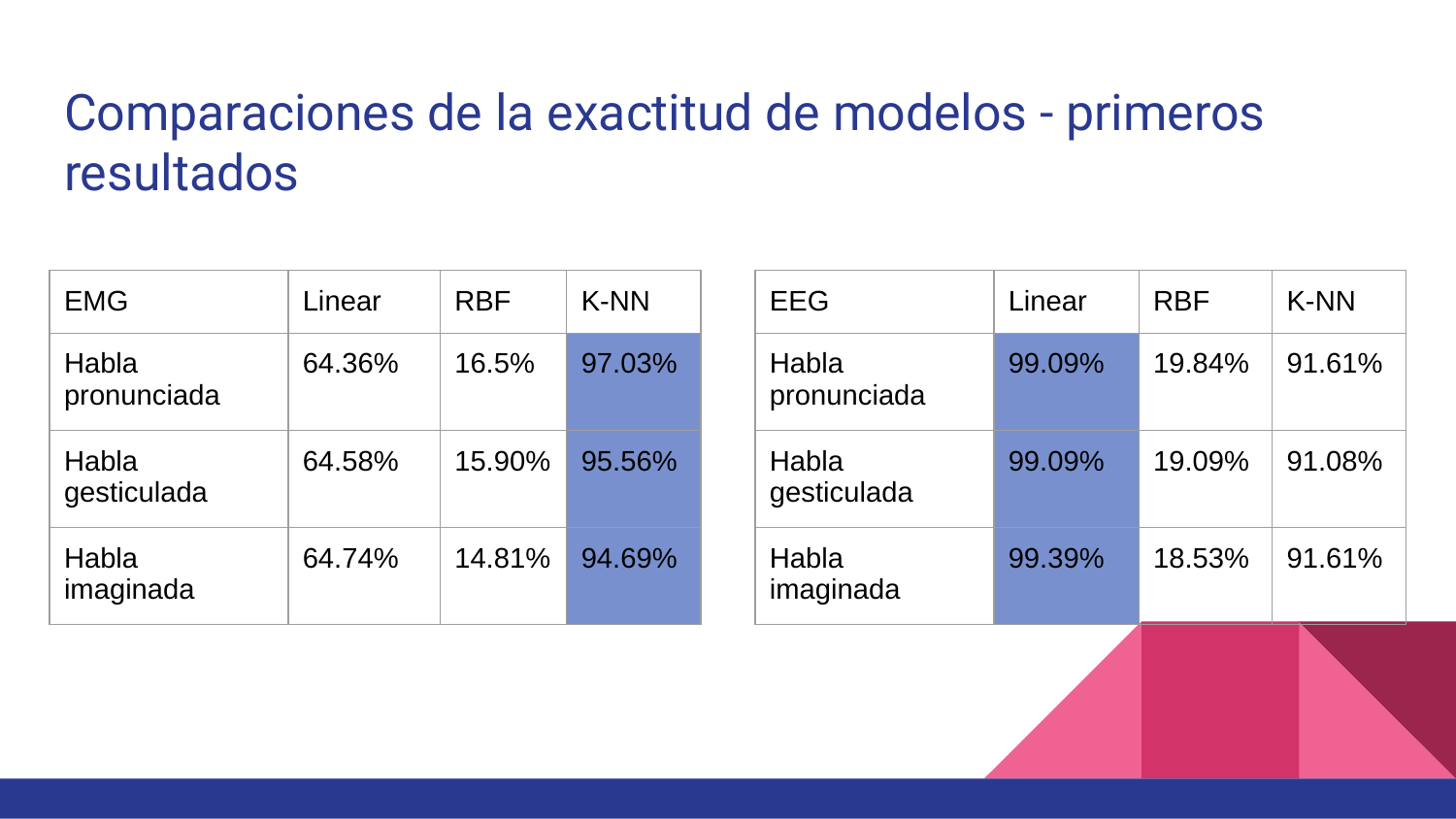

# Comparaciones de la exactitud de modelos - primeros resultados
| EMG | Linear | RBF | K-NN |
| --- | --- | --- | --- |
| Habla pronunciada | 64.36% | 16.5% | 97.03% |
| Habla gesticulada | 64.58% | 15.90% | 95.56% |
| Habla imaginada | 64.74% | 14.81% | 94.69% |
| EEG | Linear | RBF | K-NN |
| --- | --- | --- | --- |
| Habla pronunciada | 99.09% | 19.84% | 91.61% |
| Habla gesticulada | 99.09% | 19.09% | 91.08% |
| Habla imaginada | 99.39% | 18.53% | 91.61% |